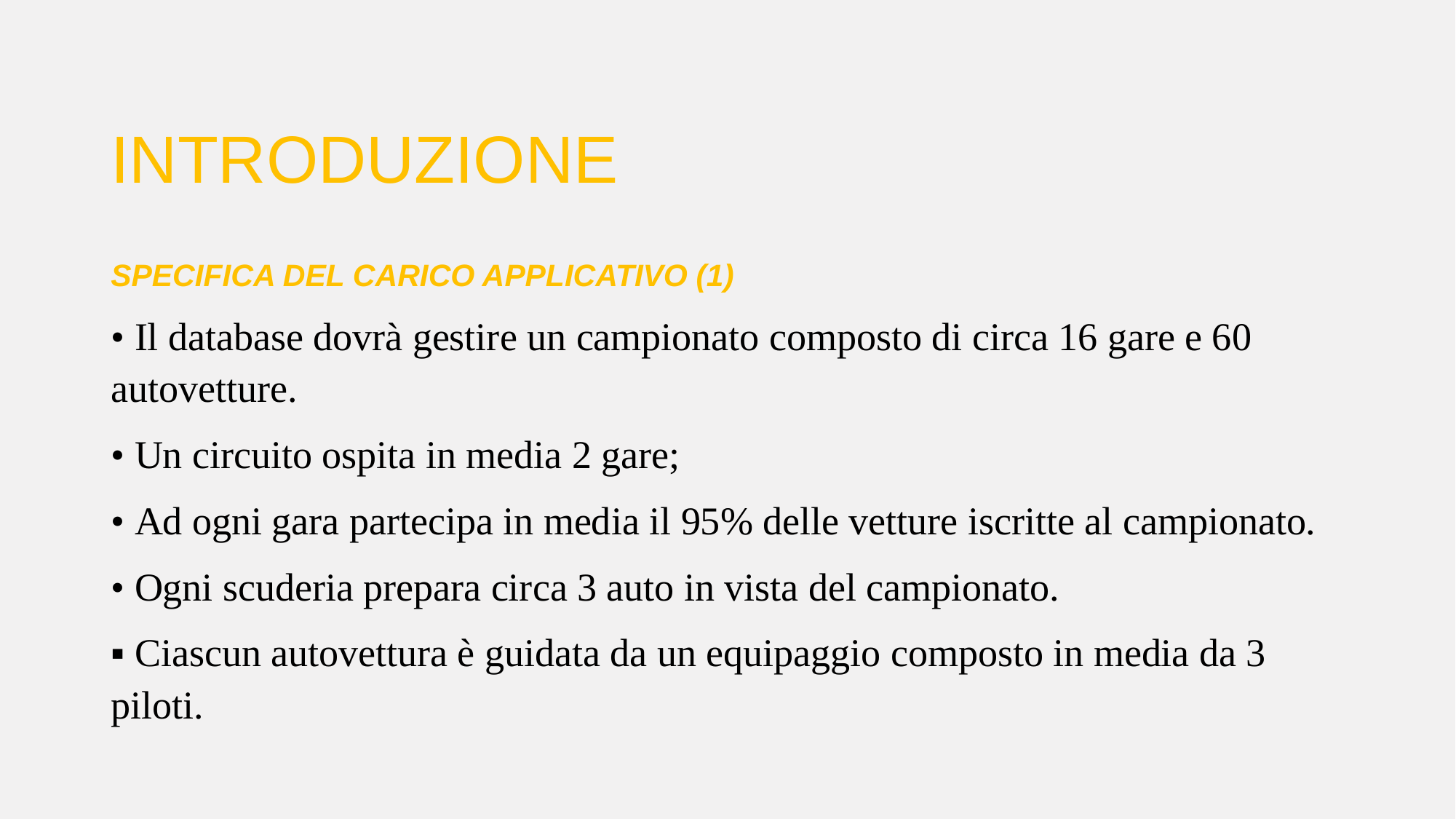

# INTRODUZIONE
SPECIFICA DEL CARICO APPLICATIVO (1)
• Il database dovrà gestire un campionato composto di circa 16 gare e 60 autovetture.
• Un circuito ospita in media 2 gare;
• Ad ogni gara partecipa in media il 95% delle vetture iscritte al campionato.
• Ogni scuderia prepara circa 3 auto in vista del campionato.
▪ Ciascun autovettura è guidata da un equipaggio composto in media da 3 piloti.